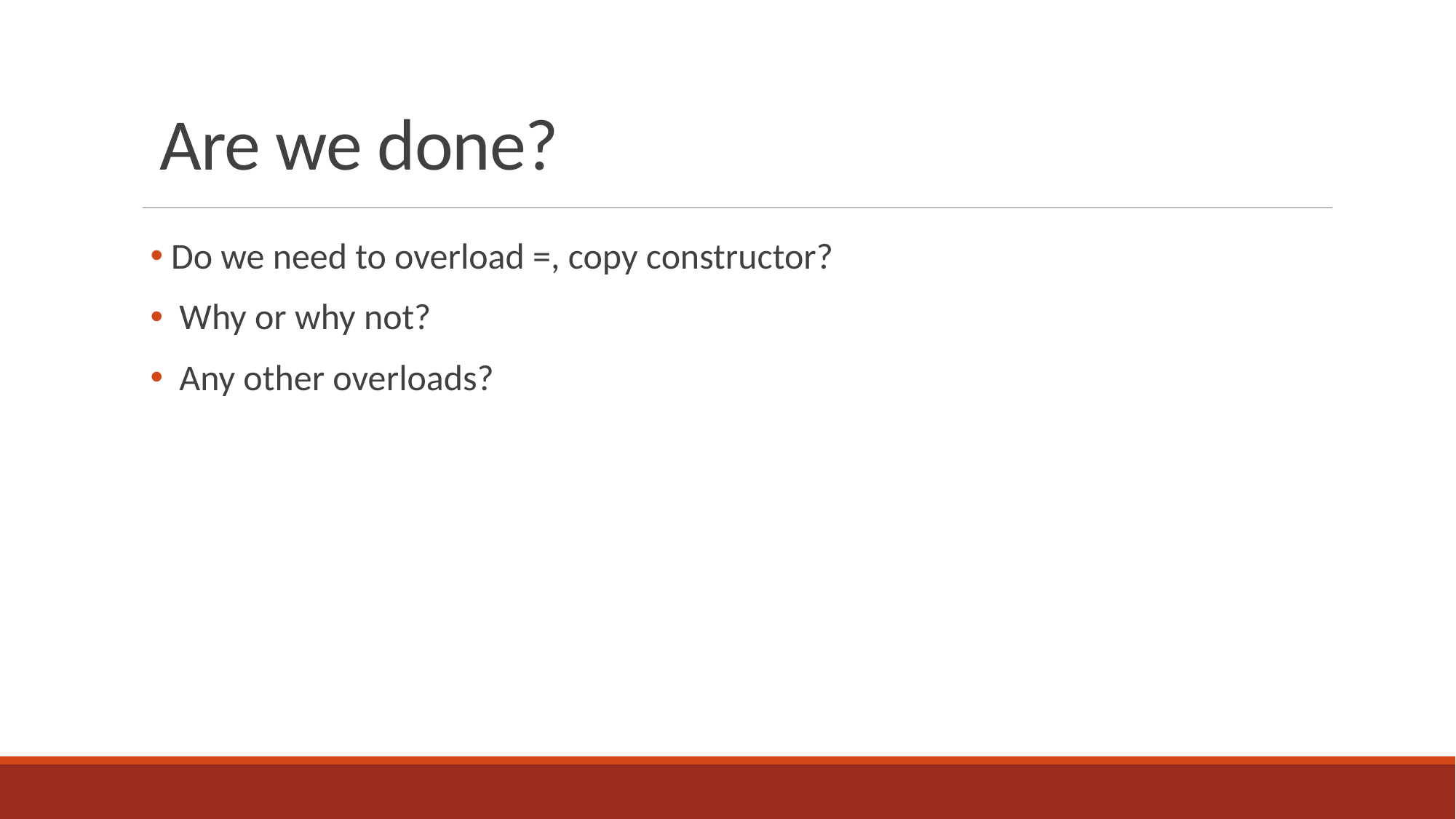

# Are we done?
 Do we need to overload =, copy constructor?
  Why or why not?
  Any other overloads?